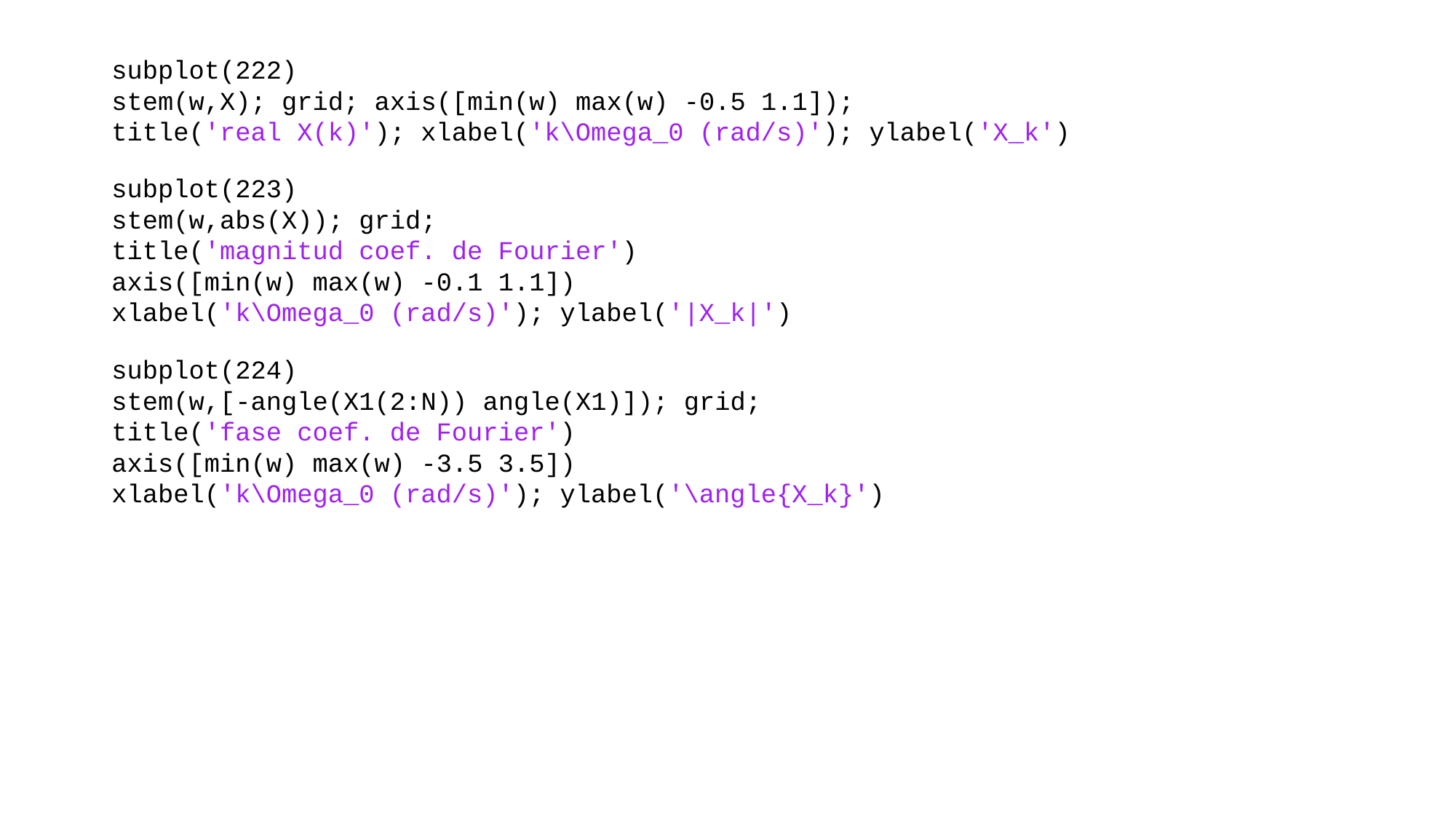

subplot(222)
stem(w,X); grid; axis([min(w) max(w) -0.5 1.1]);
title('real X(k)'); xlabel('k\Omega_0 (rad/s)'); ylabel('X_k')
subplot(223)
stem(w,abs(X)); grid;
title('magnitud coef. de Fourier')
axis([min(w) max(w) -0.1 1.1])
xlabel('k\Omega_0 (rad/s)'); ylabel('|X_k|')
subplot(224)
stem(w,[-angle(X1(2:N)) angle(X1)]); grid;
title('fase coef. de Fourier')
axis([min(w) max(w) -3.5 3.5])
xlabel('k\Omega_0 (rad/s)'); ylabel('\angle{X_k}')